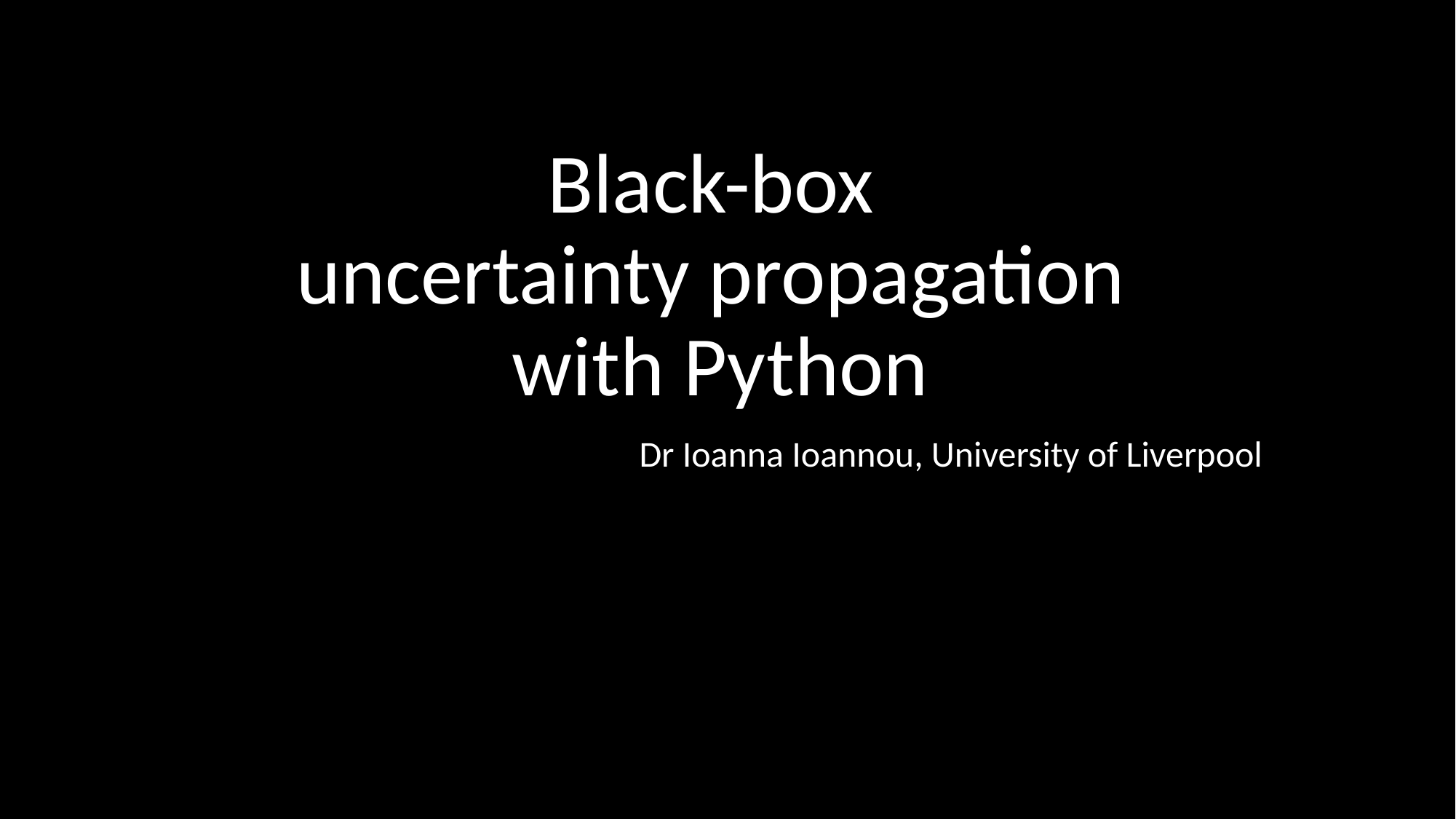

# Black-box uncertainty propagation with Python
Dr Ioanna Ioannou, University of Liverpool